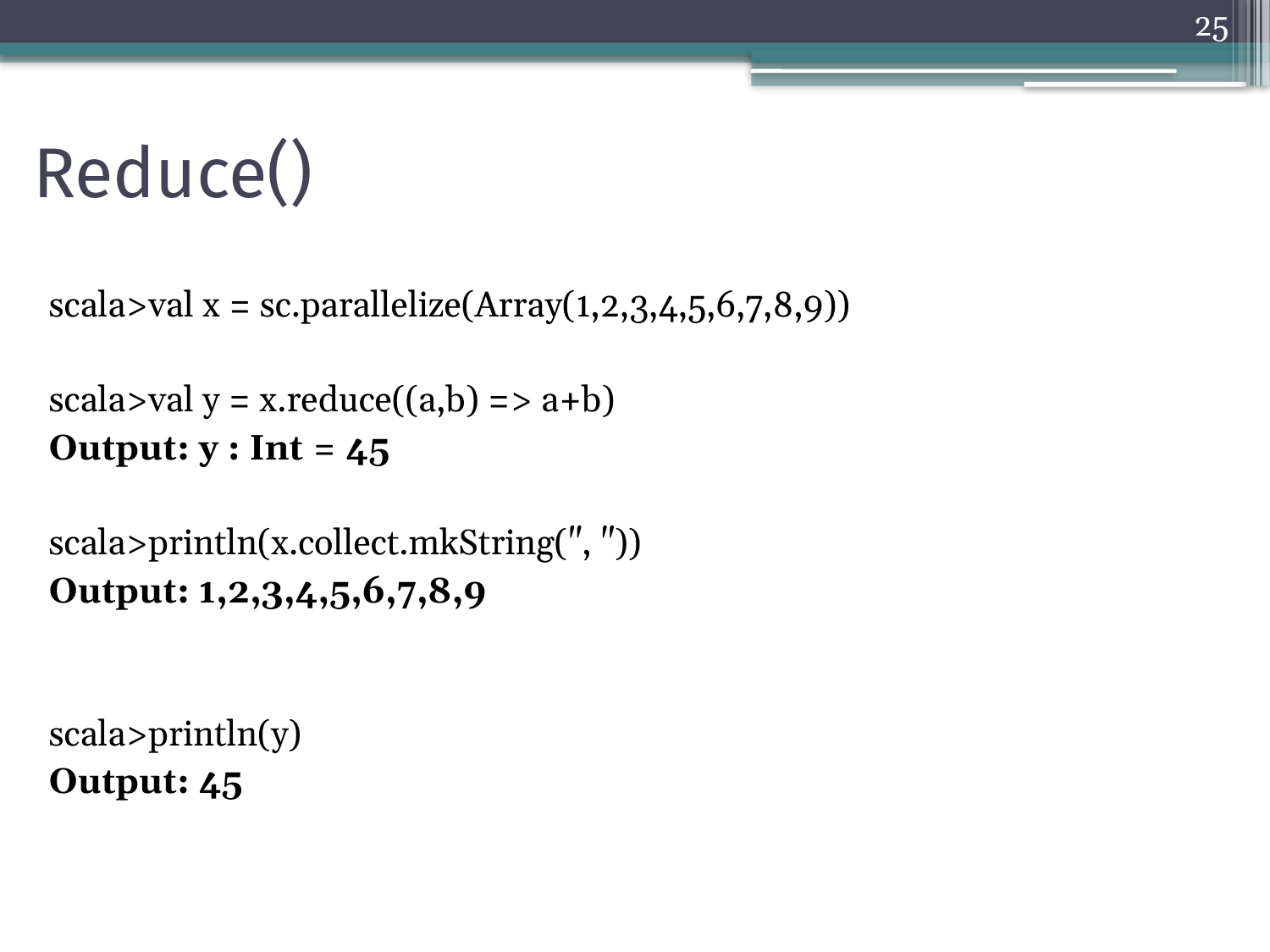

25
# Reduce()
scala>val x = sc.parallelize(Array(1,2,3,4,5,6,7,8,9))

scala>val y = x.reduce((a,b) => a+b)
Output: y : Int = 45

scala>println(x.collect.mkString(", "))
Output: 1,2,3,4,5,6,7,8,9

scala>println(y)
Output: 45